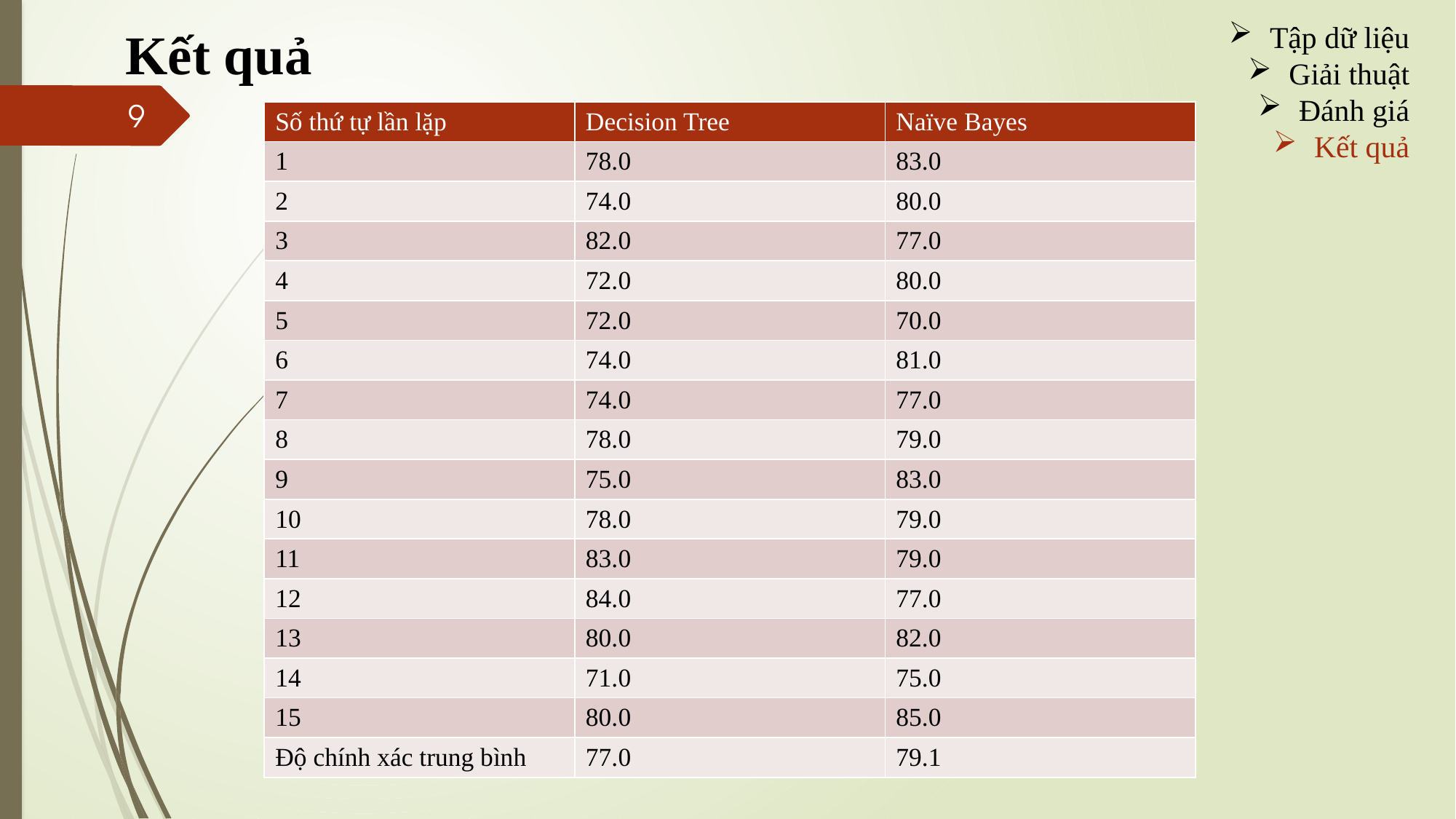

Tập dữ liệu
Giải thuật
Đánh giá
Kết quả

# Kết quả
9
| Số thứ tự lần lặp | Decision Tree | Naïve Bayes |
| --- | --- | --- |
| 1 | 78.0 | 83.0 |
| 2 | 74.0 | 80.0 |
| 3 | 82.0 | 77.0 |
| 4 | 72.0 | 80.0 |
| 5 | 72.0 | 70.0 |
| 6 | 74.0 | 81.0 |
| 7 | 74.0 | 77.0 |
| 8 | 78.0 | 79.0 |
| 9 | 75.0 | 83.0 |
| 10 | 78.0 | 79.0 |
| 11 | 83.0 | 79.0 |
| 12 | 84.0 | 77.0 |
| 13 | 80.0 | 82.0 |
| 14 | 71.0 | 75.0 |
| 15 | 80.0 | 85.0 |
| Độ chính xác trung bình | 77.0 | 79.1 |